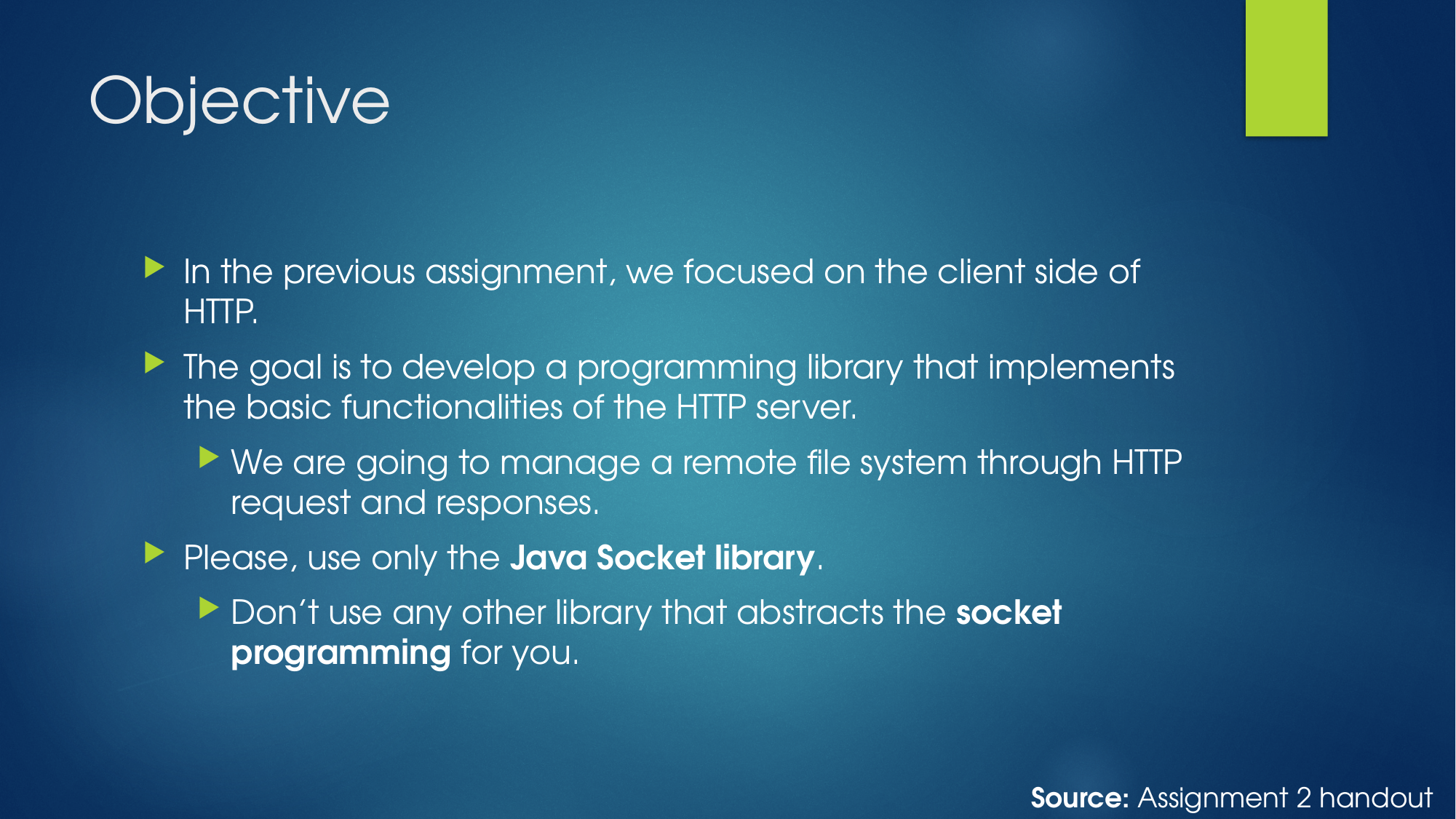

# Objective
In the previous assignment, we focused on the client side of HTTP.
The goal is to develop a programming library that implements the basic functionalities of the HTTP server.
We are going to manage a remote file system through HTTP request and responses.
Please, use only the Java Socket library.
Don’t use any other library that abstracts the socket programming for you.
Source: Assignment 2 handout